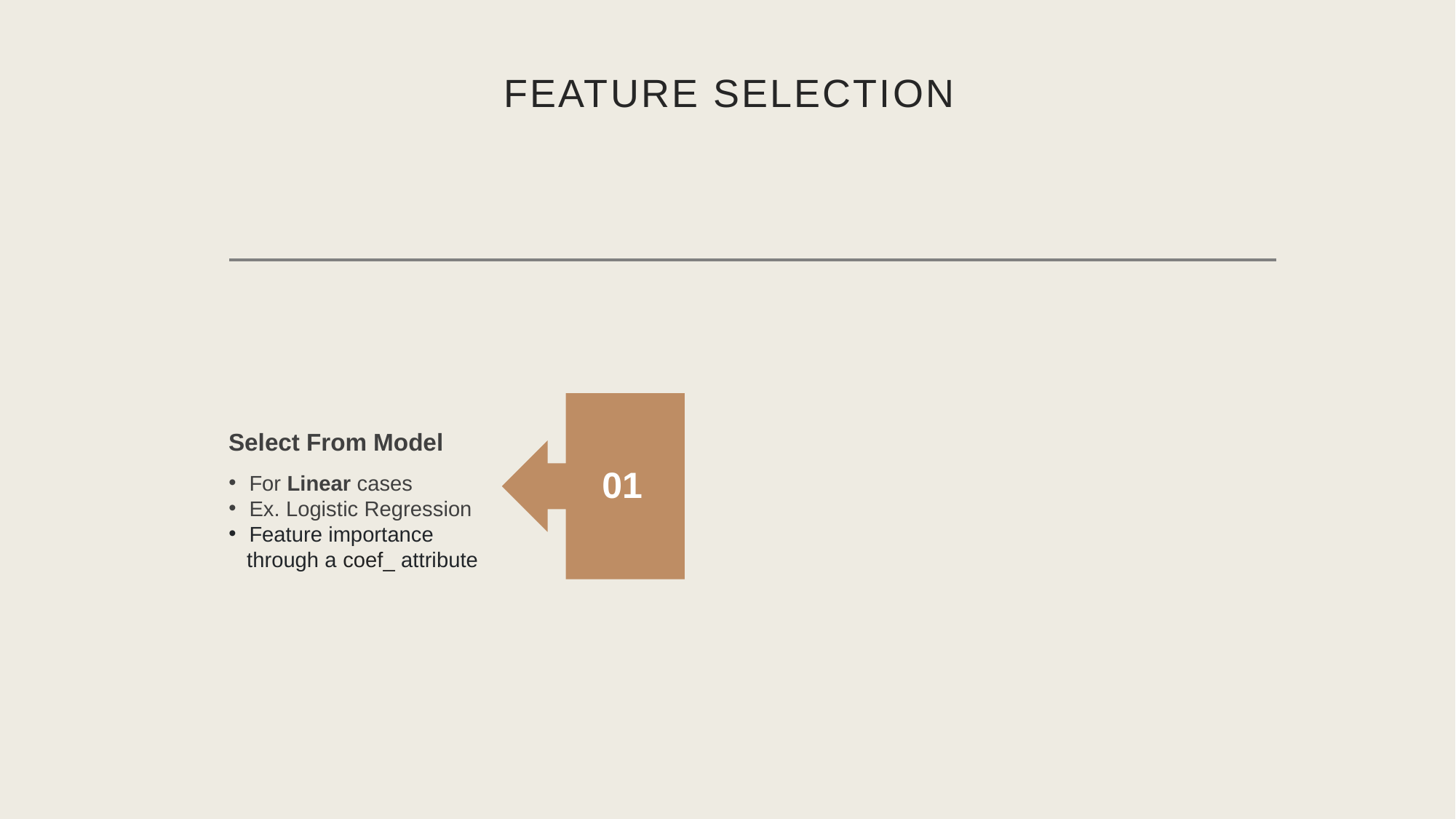

FEATURE SELECTION

Select From Model
For Linear cases
Ex. Logistic Regression
Feature importance
   through a coef_ attribute
01